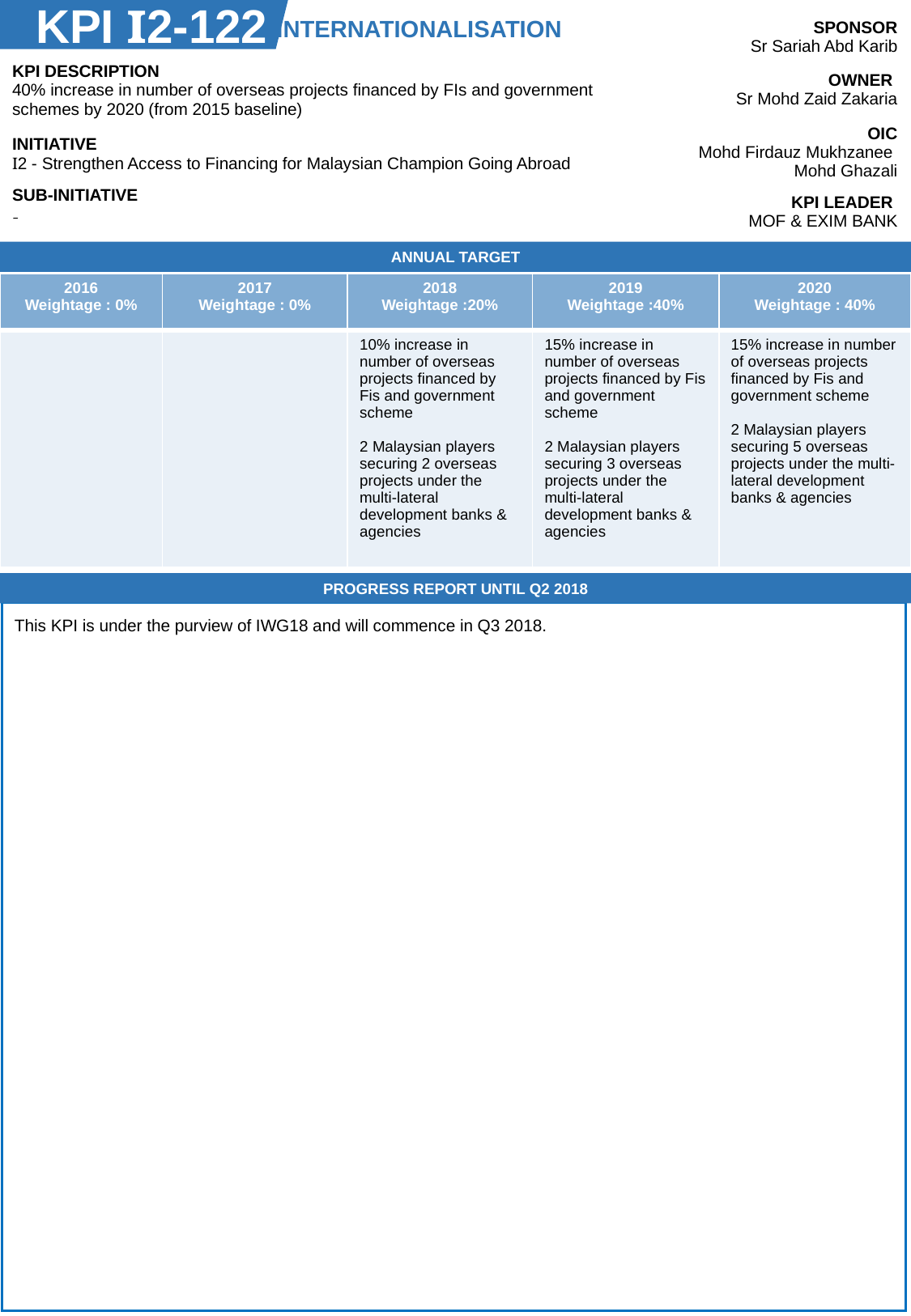

KPI I2-122
INTERNATIONALISATION
| SPONSOR Sr Sariah Abd Karib |
| --- |
| OWNER Sr Mohd Zaid Zakaria |
| OIC Mohd Firdauz Mukhzanee Mohd Ghazali |
| KPI LEADER MOF & EXIM BANK |
| KPI DESCRIPTION 40% increase in number of overseas projects financed by FIs and government schemes by 2020 (from 2015 baseline) |
| --- |
| INITIATIVE I2 - Strengthen Access to Financing for Malaysian Champion Going Abroad |
| SUB-INITIATIVE - |
ANNUAL TARGET
| 2016 Weightage : 0% | 2017 Weightage : 0% | 2018 Weightage :20% | 2019 Weightage :40% | 2020 Weightage : 40% |
| --- | --- | --- | --- | --- |
|  |  | 10% increase in number of overseas projects financed by Fis and government scheme 2 Malaysian players securing 2 overseas projects under the multi-lateral development banks & agencies | 15% increase in number of overseas projects financed by Fis and government scheme 2 Malaysian players securing 3 overseas projects under the multi-lateral development banks & agencies | 15% increase in number of overseas projects financed by Fis and government scheme 2 Malaysian players securing 5 overseas projects under the multi-lateral development banks & agencies |
PROGRESS REPORT UNTIL Q2 2018

This KPI is under the purview of IWG18 and will commence in Q3 2018.